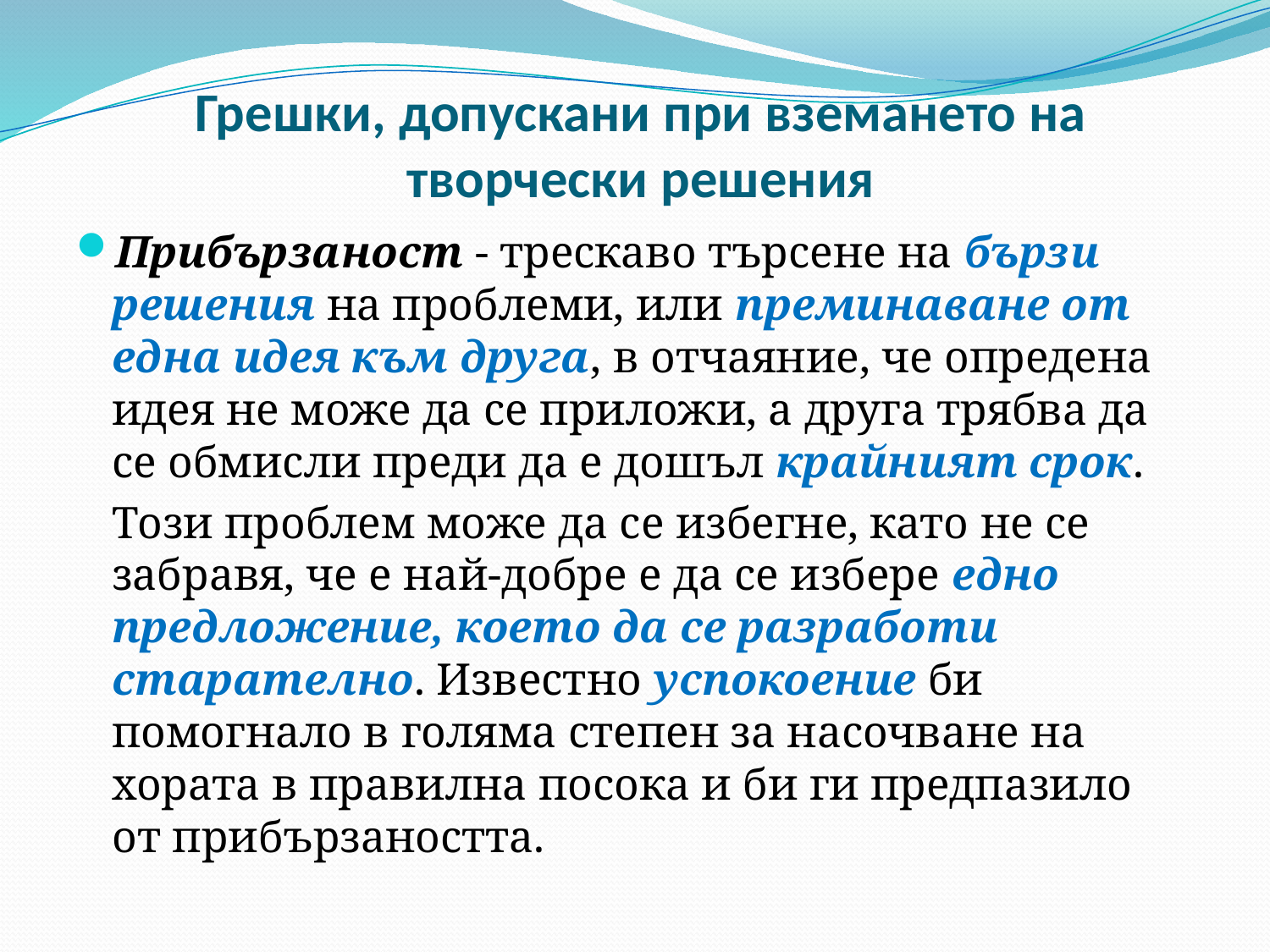

# Грешки, допускани при вземането на творчески решения
Прибързаност - трескаво търсене на бързи решения на проблеми, или преминаване от една идея към друга, в отчаяние, че опредена идея не може да се приложи, а друга трябва да се обмисли преди да е дошъл крайният срок.
	Този проблем може да се избегне, като не се забравя, че е най-добре е да се избере едно предложение, което да се разработи старателно. Известно успокоение би помогнало в голяма степен за насочване на хората в правилна посока и би ги предпазило от прибързаността.